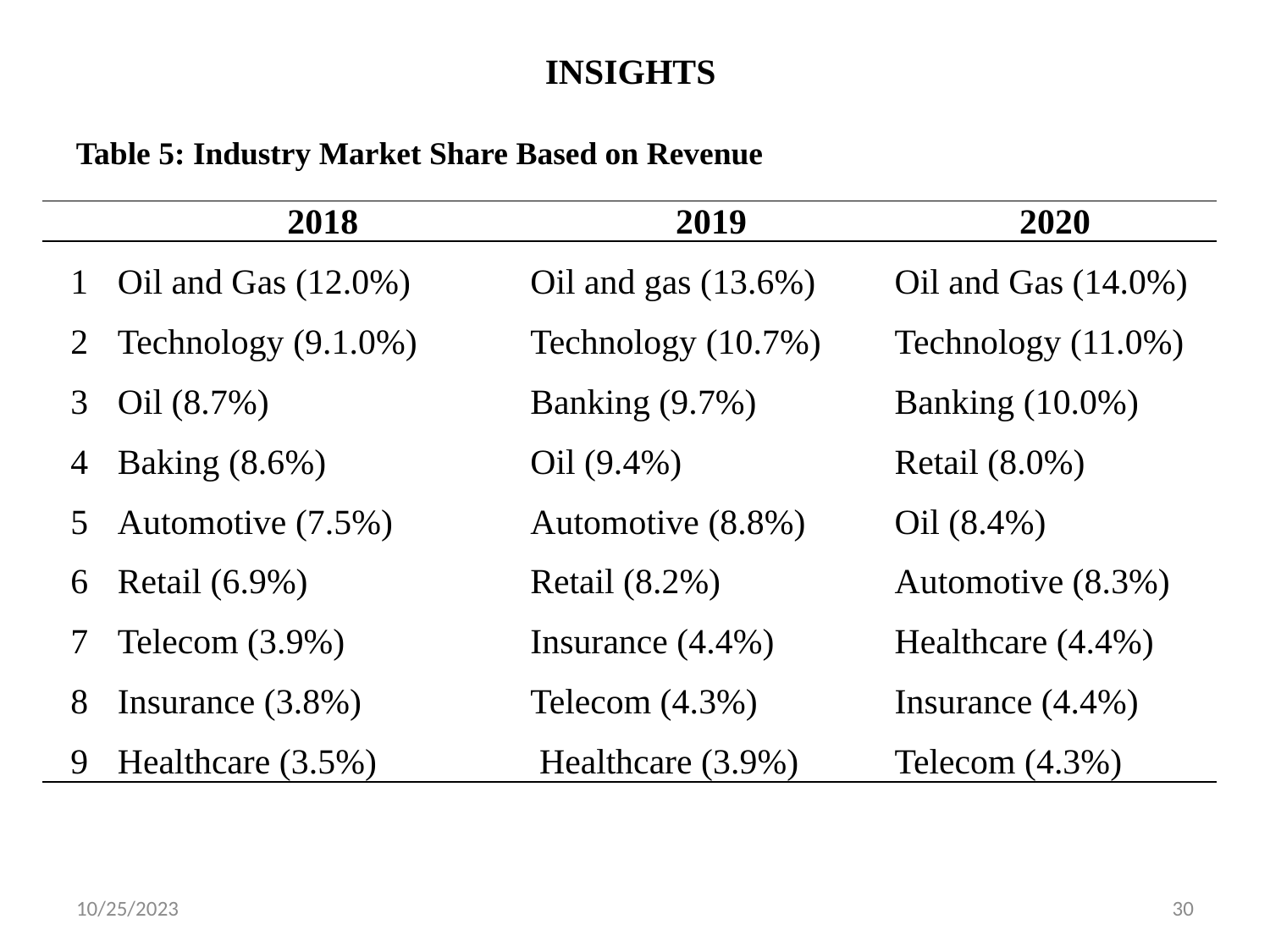

INSIGHTS
Table 5: Industry Market Share Based on Revenue
|  | 2018 | 2019 | 2020 |
| --- | --- | --- | --- |
| 1 | Oil and Gas (12.0%) | Oil and gas (13.6%) | Oil and Gas (14.0%) |
| 2 | Technology (9.1.0%) | Technology (10.7%) | Technology (11.0%) |
| 3 | Oil (8.7%) | Banking (9.7%) | Banking (10.0%) |
| 4 | Baking (8.6%) | Oil (9.4%) | Retail (8.0%) |
| 5 | Automotive (7.5%) | Automotive (8.8%) | Oil (8.4%) |
| 6 | Retail (6.9%) | Retail (8.2%) | Automotive (8.3%) |
| 7 | Telecom (3.9%) | Insurance (4.4%) | Healthcare (4.4%) |
| 8 | Insurance (3.8%) | Telecom (4.3%) | Insurance (4.4%) |
| 9 | Healthcare (3.5%) | Healthcare (3.9%) | Telecom (4.3%) |
10/25/2023
30